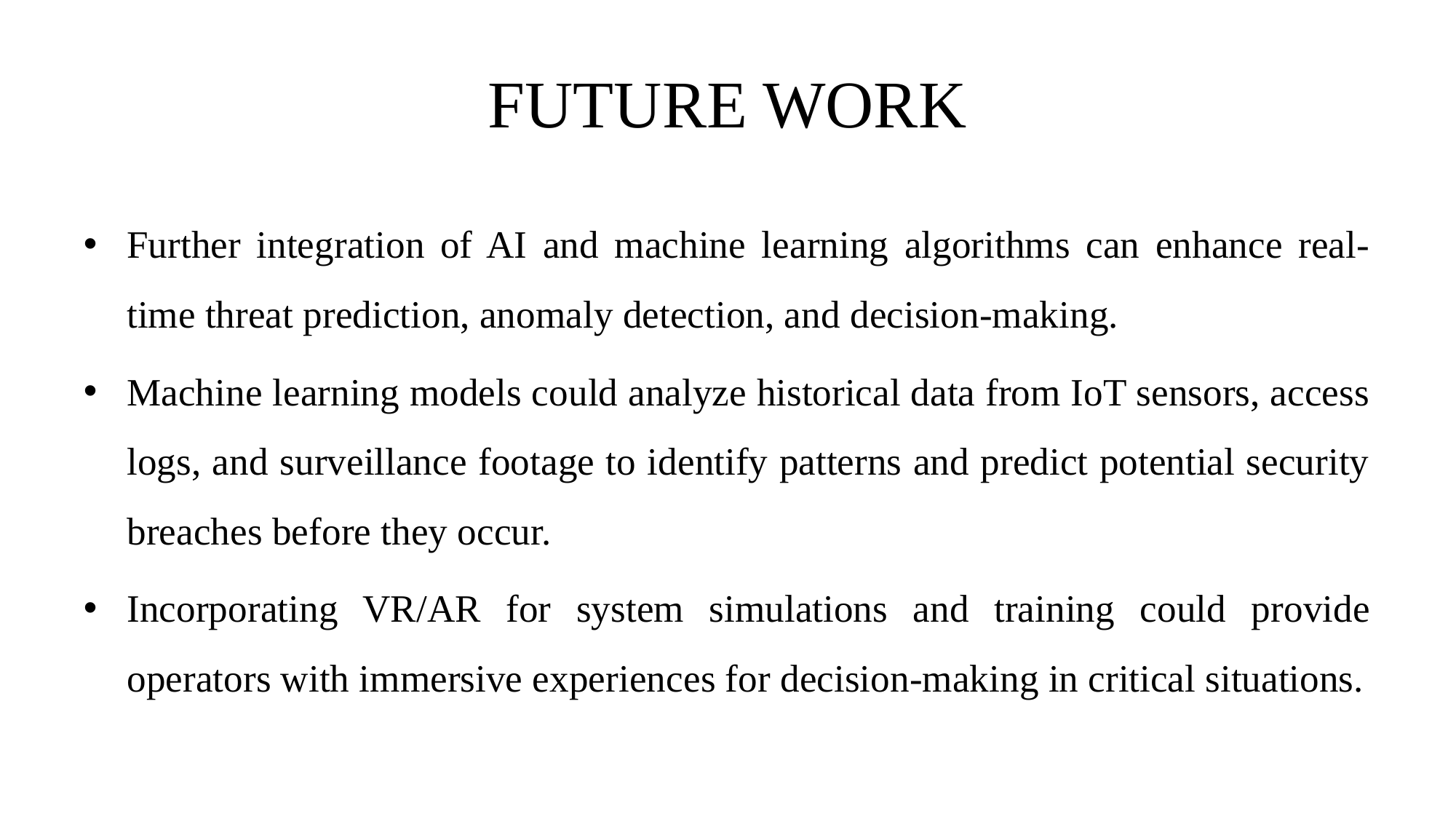

# FUTURE WORK
Further integration of AI and machine learning algorithms can enhance real-time threat prediction, anomaly detection, and decision-making.
Machine learning models could analyze historical data from IoT sensors, access logs, and surveillance footage to identify patterns and predict potential security breaches before they occur.
Incorporating VR/AR for system simulations and training could provide operators with immersive experiences for decision-making in critical situations.